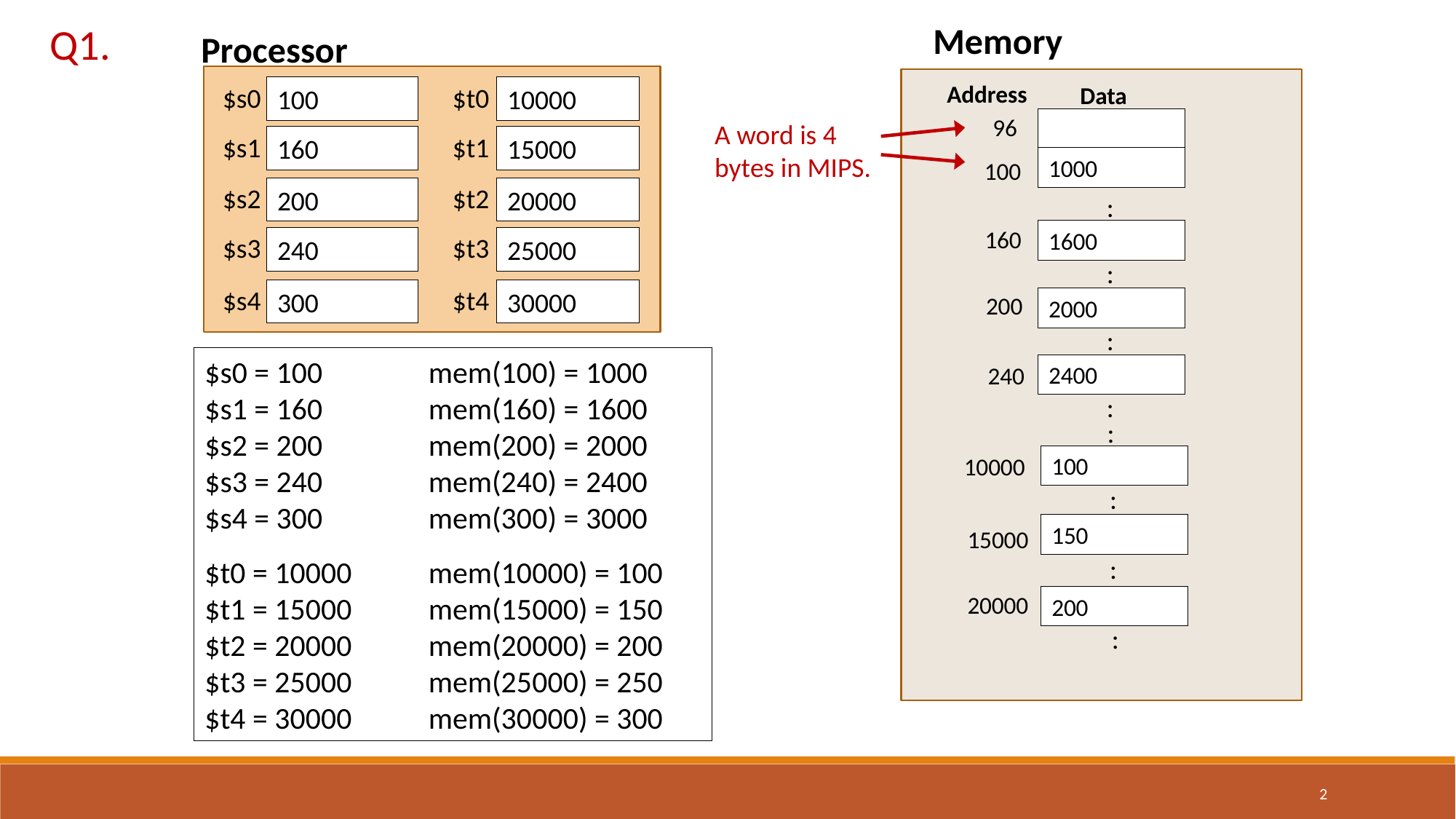

Q1.
Memory

Address
Data
96

1000
100
:
160
1600
:
200
2000
:
2400
240
:
:
100
10000
:
150
15000
:
20000
200
:
Processor

$s0
100
$s1
160
$s2
200
$s3
240
$s4
300
$t0
10000
$t1
15000
$t2
20000
$t3
25000
$t4
30000
A word is 4 bytes in MIPS.
$s0 = 100	mem(100) = 1000
$s1 = 160	mem(160) = 1600
$s2 = 200	mem(200) = 2000
$s3 = 240	mem(240) = 2400
$s4 = 300	mem(300) = 3000

$t0 = 10000	mem(10000) = 100
$t1 = 15000	mem(15000) = 150
$t2 = 20000	mem(20000) = 200
$t3 = 25000	mem(25000) = 250
$t4 = 30000	mem(30000) = 300
2